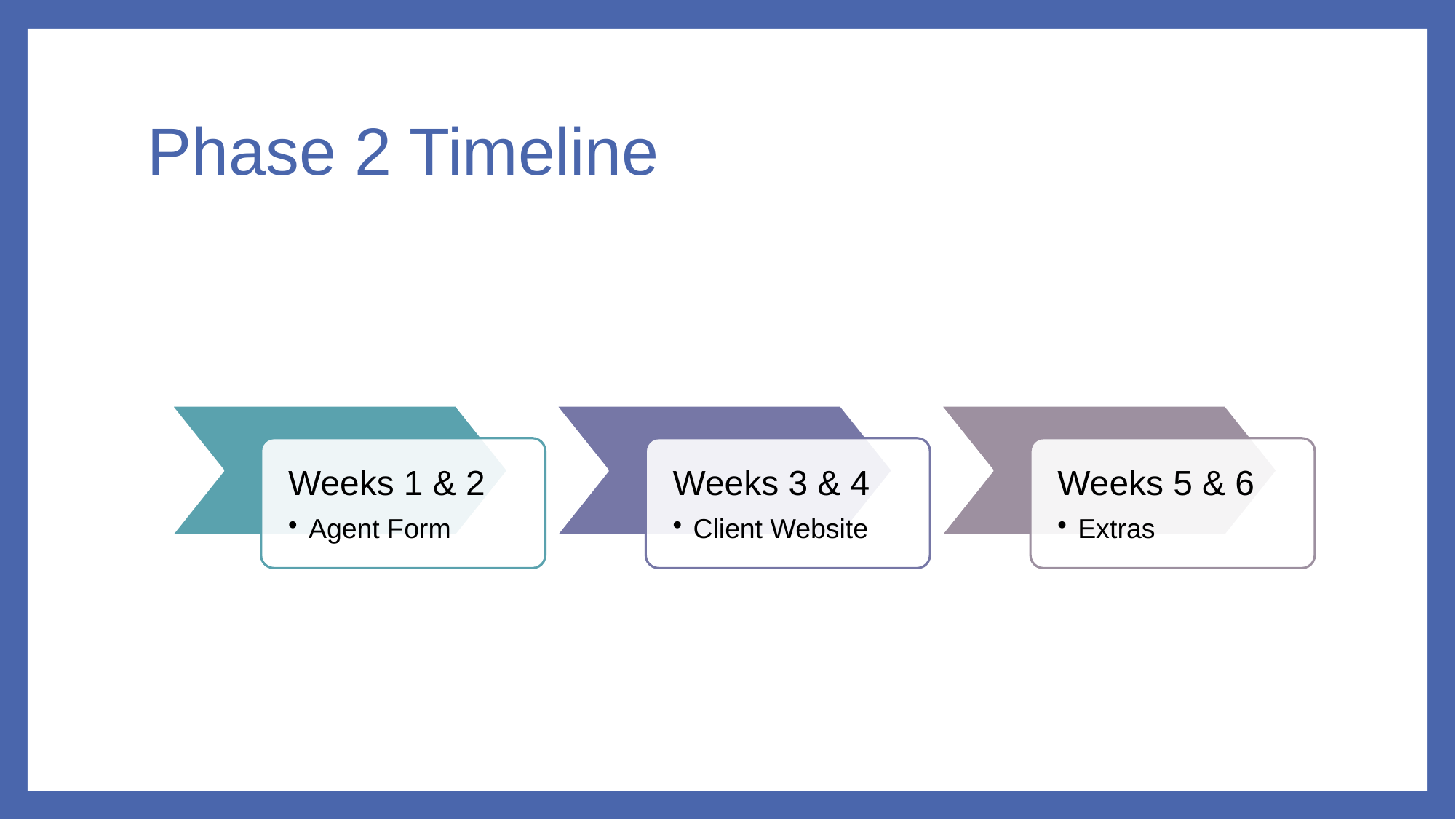

# Phase 2 Timeline
Weeks 1 & 2
Agent Form
Weeks 3 & 4
Client Website
Weeks 5 & 6
Extras